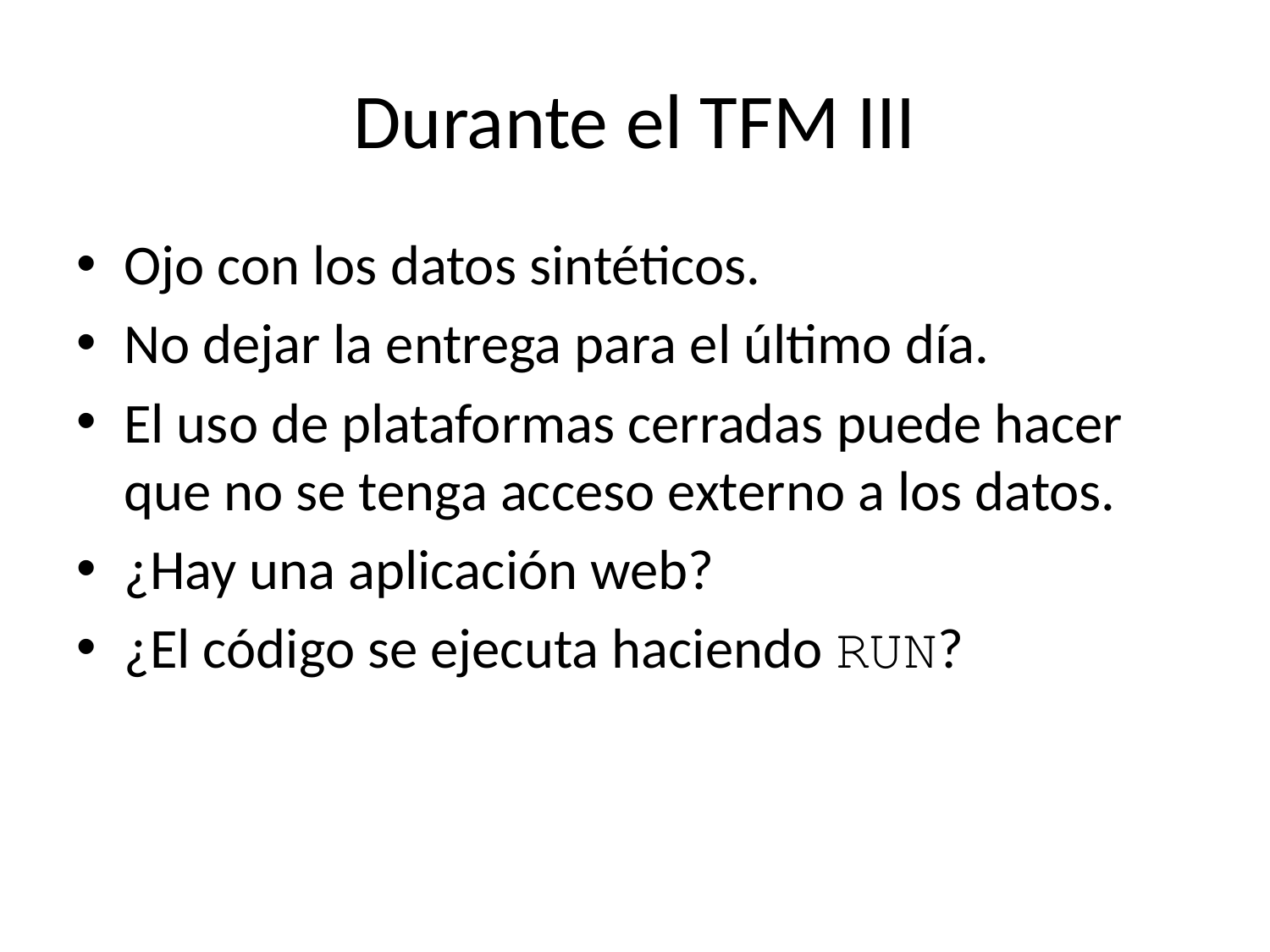

# Durante el TFM III
Ojo con los datos sintéticos.
No dejar la entrega para el último día.
El uso de plataformas cerradas puede hacer que no se tenga acceso externo a los datos.
¿Hay una aplicación web?
¿El código se ejecuta haciendo RUN?